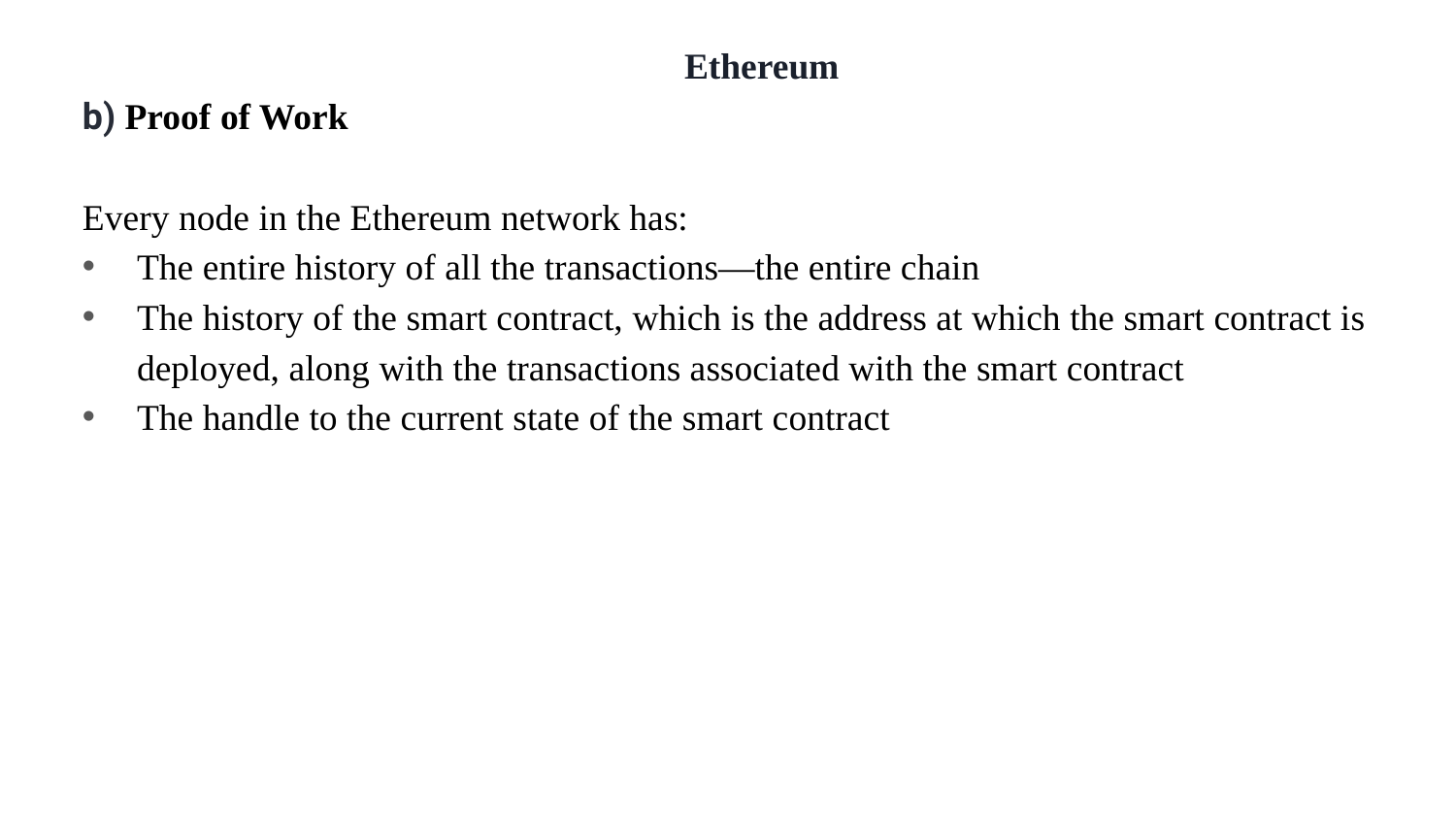

Ethereum
b) Proof of Work

Every node in the Ethereum network has:
The entire history of all the transactions—the entire chain
The history of the smart contract, which is the address at which the smart contract is deployed, along with the transactions associated with the smart contract
The handle to the current state of the smart contract